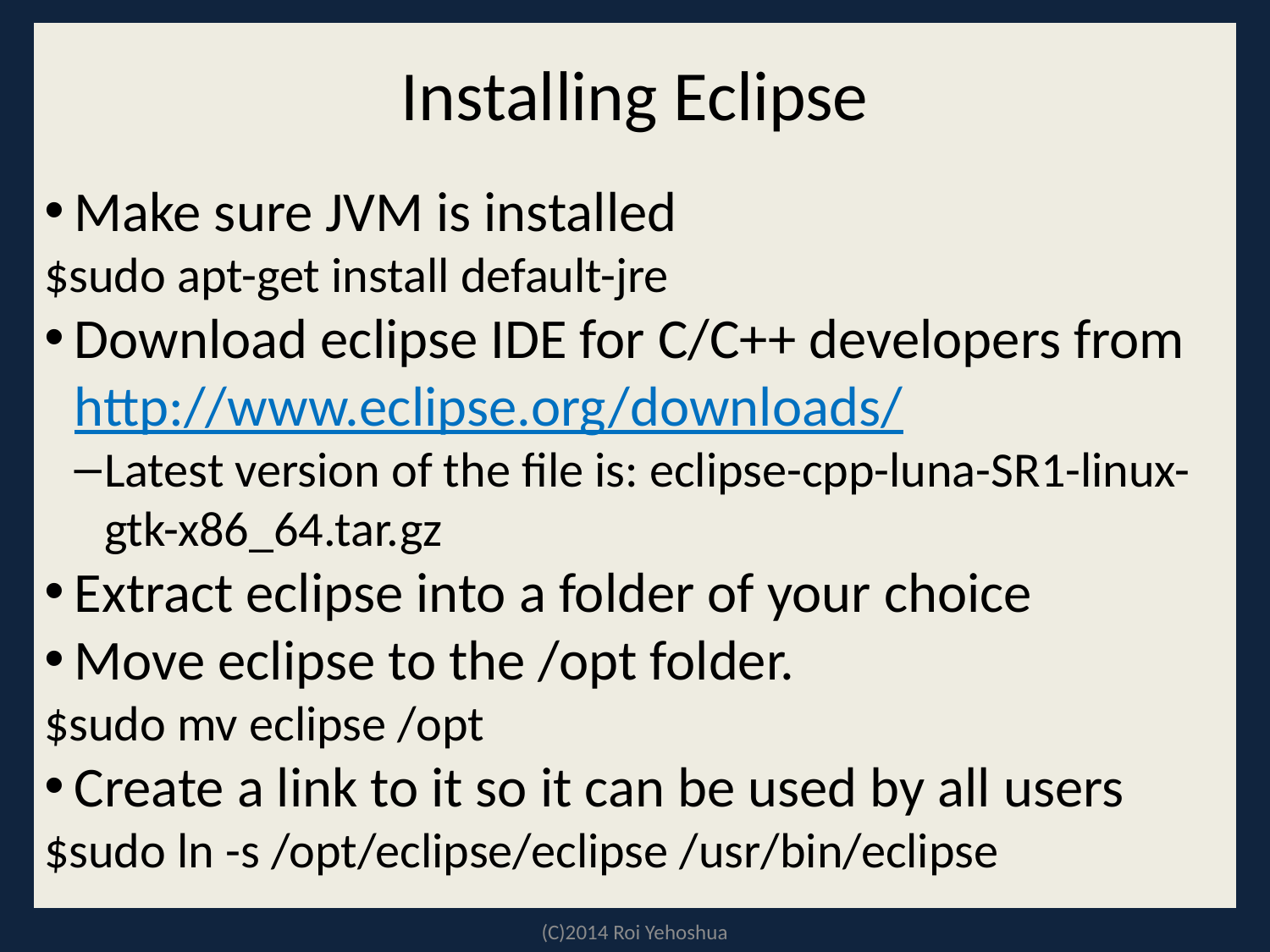

Installing Eclipse
Make sure JVM is installed
$sudo apt-get install default-jre
Download eclipse IDE for C/C++ developers from http://www.eclipse.org/downloads/
Latest version of the file is: eclipse-cpp-luna-SR1-linux-gtk-x86_64.tar.gz
Extract eclipse into a folder of your choice
Move eclipse to the /opt folder.
$sudo mv eclipse /opt
Create a link to it so it can be used by all users
$sudo ln -s /opt/eclipse/eclipse /usr/bin/eclipse

(C)2014 Roi Yehoshua